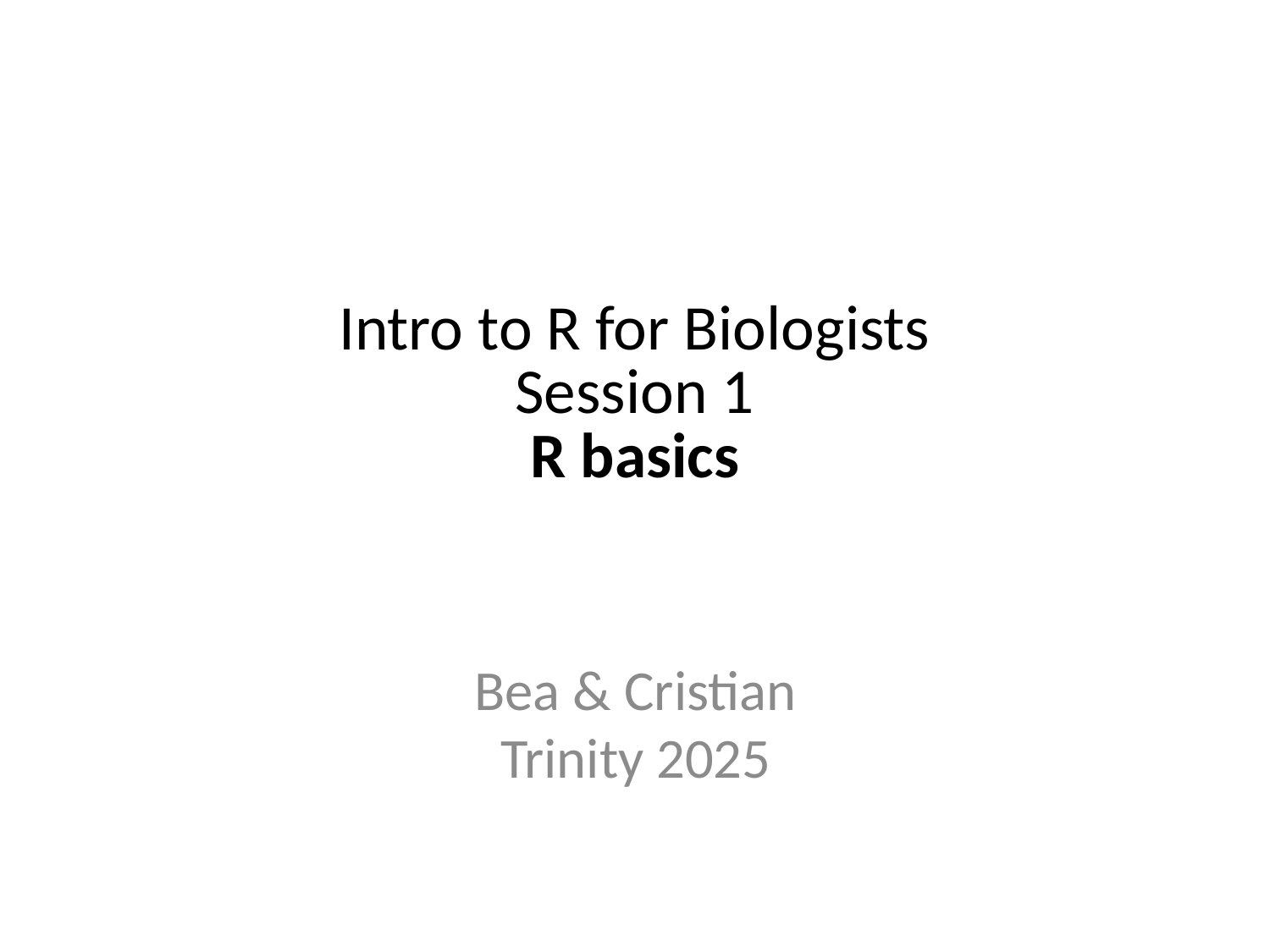

Intro to R for Biologists
Session 1
R basics
Bea & Cristian
Trinity 2025